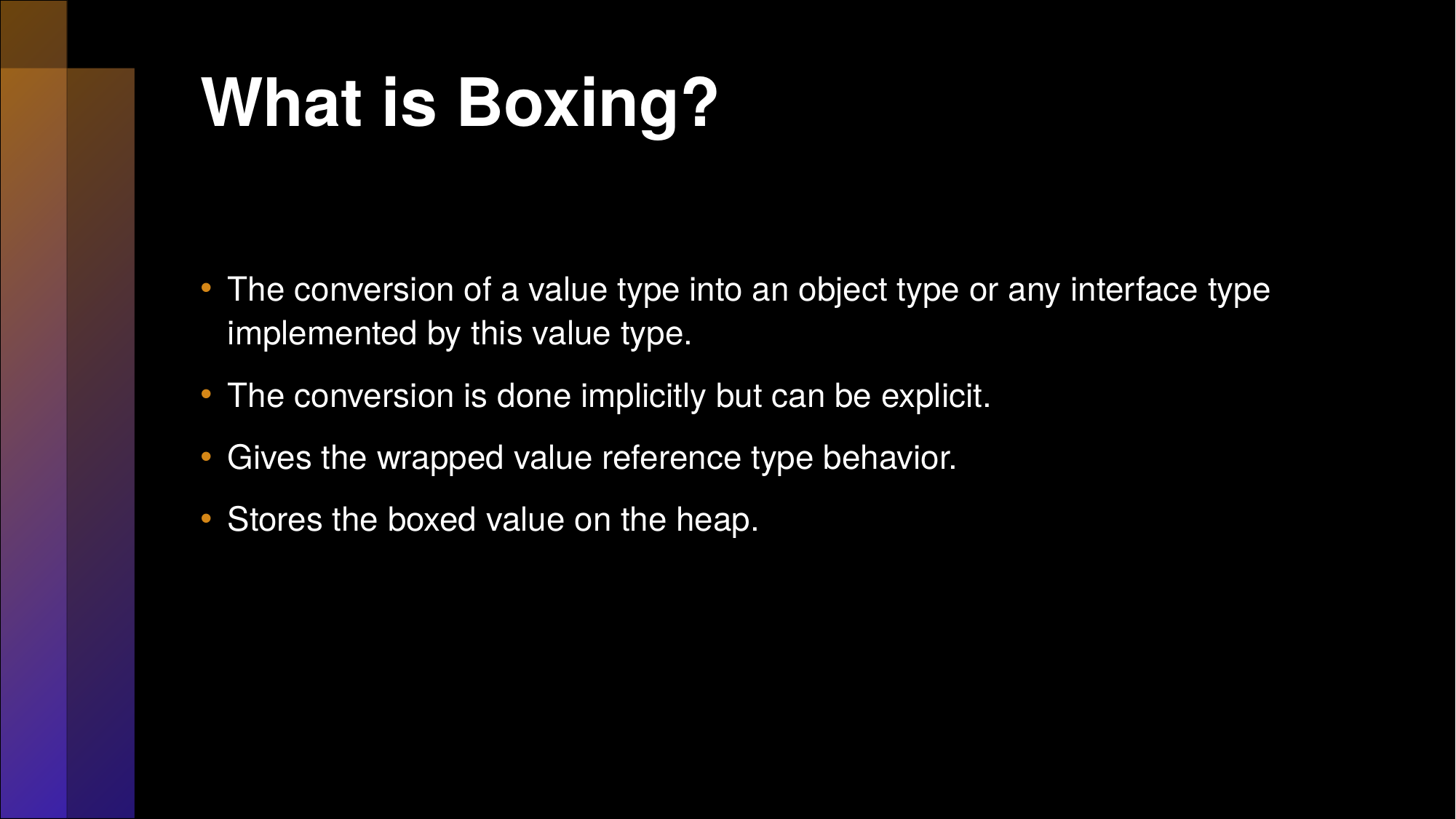

# What is Boxing?
The conversion of a value type into an object type or any interface type implemented by this value type.
The conversion is done implicitly but can be explicit.
Gives the wrapped value reference type behavior.
Stores the boxed value on the heap.